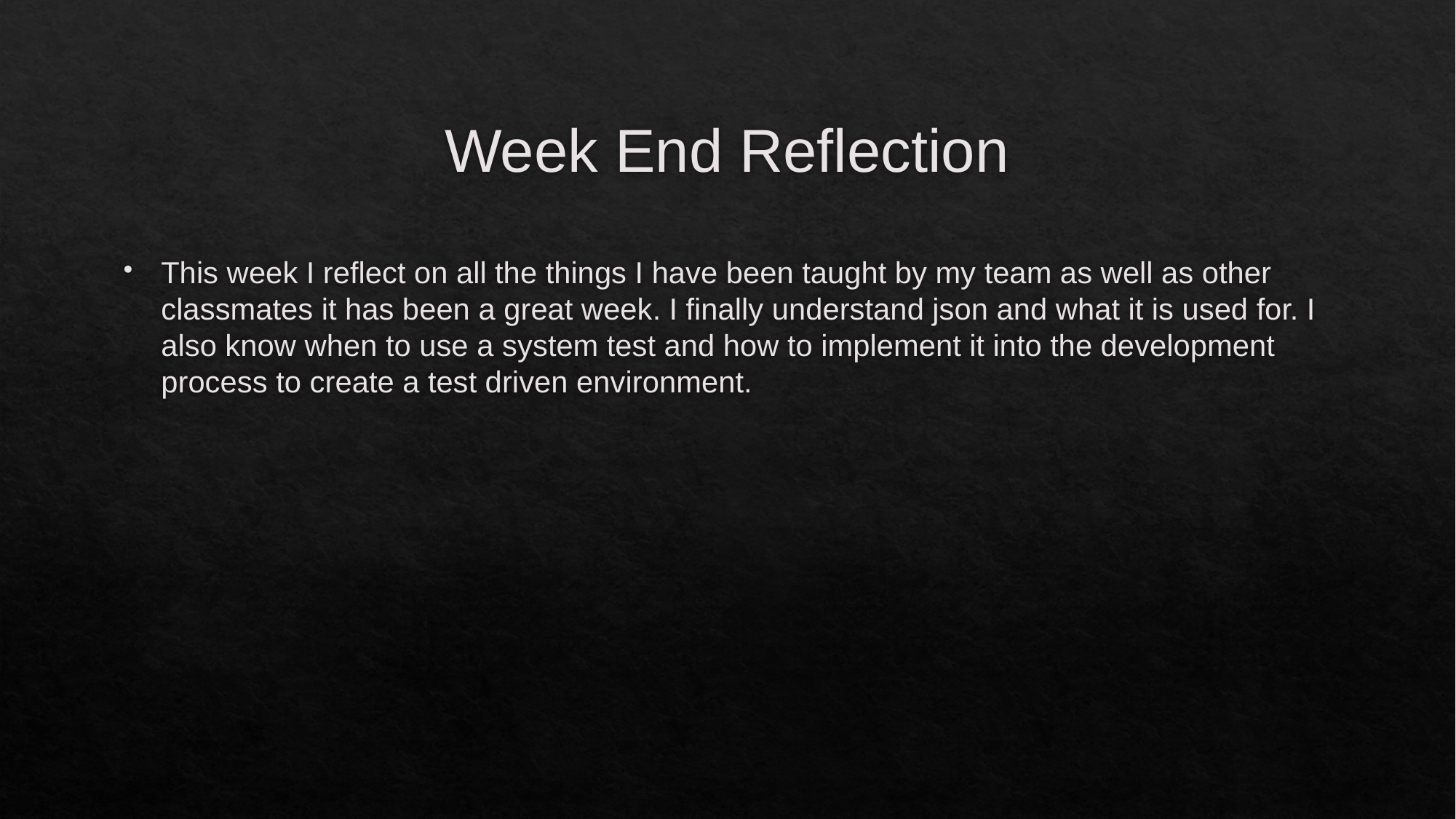

# Week End Reflection
This week I reflect on all the things I have been taught by my team as well as other classmates it has been a great week. I finally understand json and what it is used for. I also know when to use a system test and how to implement it into the development process to create a test driven environment.